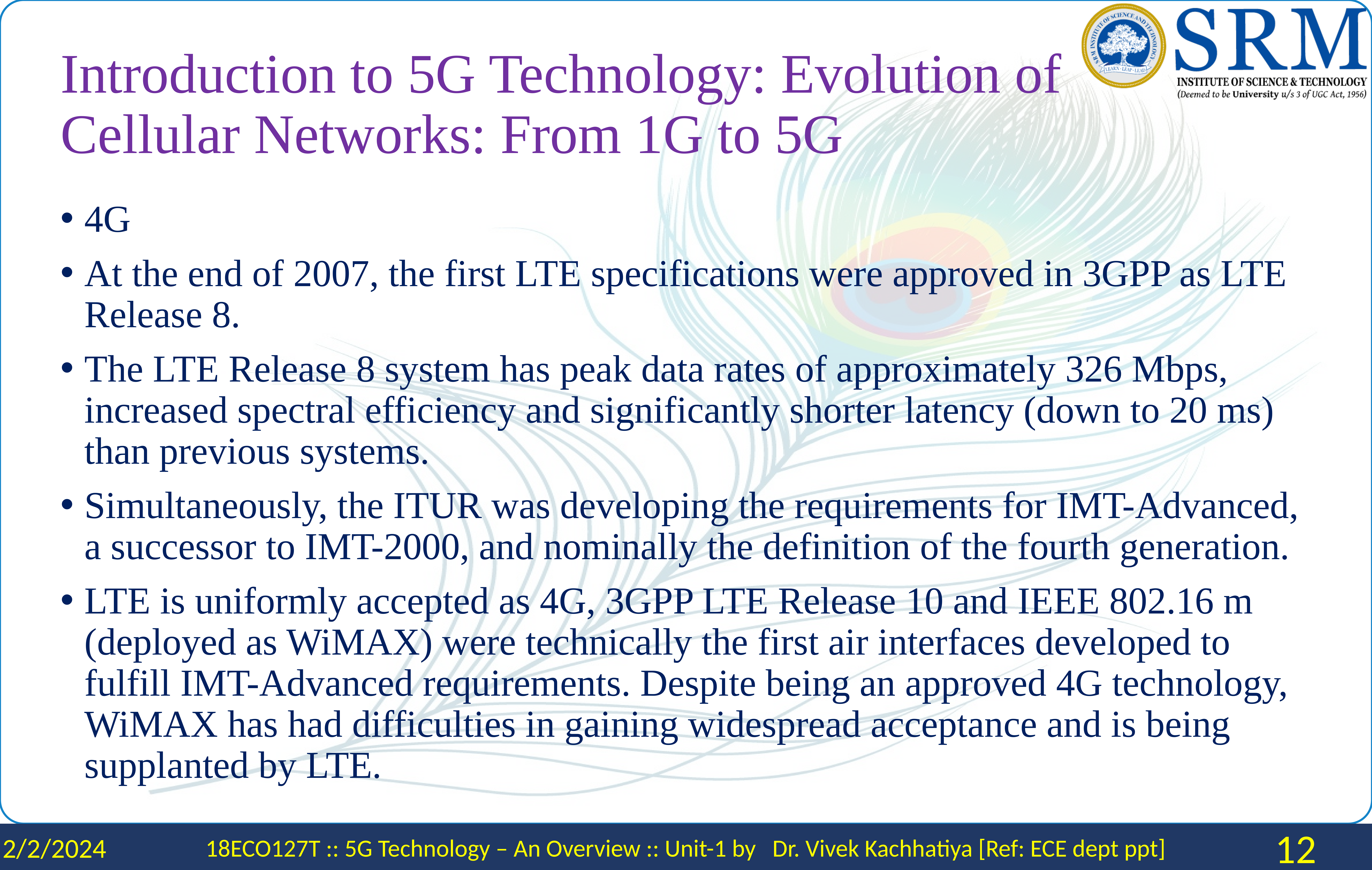

# Introduction to 5G Technology: Evolution of Cellular Networks: From 1G to 5G
4G
At the end of 2007, the first LTE specifications were approved in 3GPP as LTE Release 8.
The LTE Release 8 system has peak data rates of approximately 326 Mbps, increased spectral efficiency and significantly shorter latency (down to 20 ms) than previous systems.
Simultaneously, the ITUR was developing the requirements for IMT-Advanced, a successor to IMT-2000, and nominally the definition of the fourth generation.
LTE is uniformly accepted as 4G, 3GPP LTE Release 10 and IEEE 802.16 m (deployed as WiMAX) were technically the first air interfaces developed to fulfill IMT-Advanced requirements. Despite being an approved 4G technology, WiMAX has had difficulties in gaining widespread acceptance and is being supplanted by LTE.
2/2/2024
18ECO127T :: 5G Technology – An Overview :: Unit-1 by   Dr. Vivek Kachhatiya [Ref: ECE dept ppt]
12